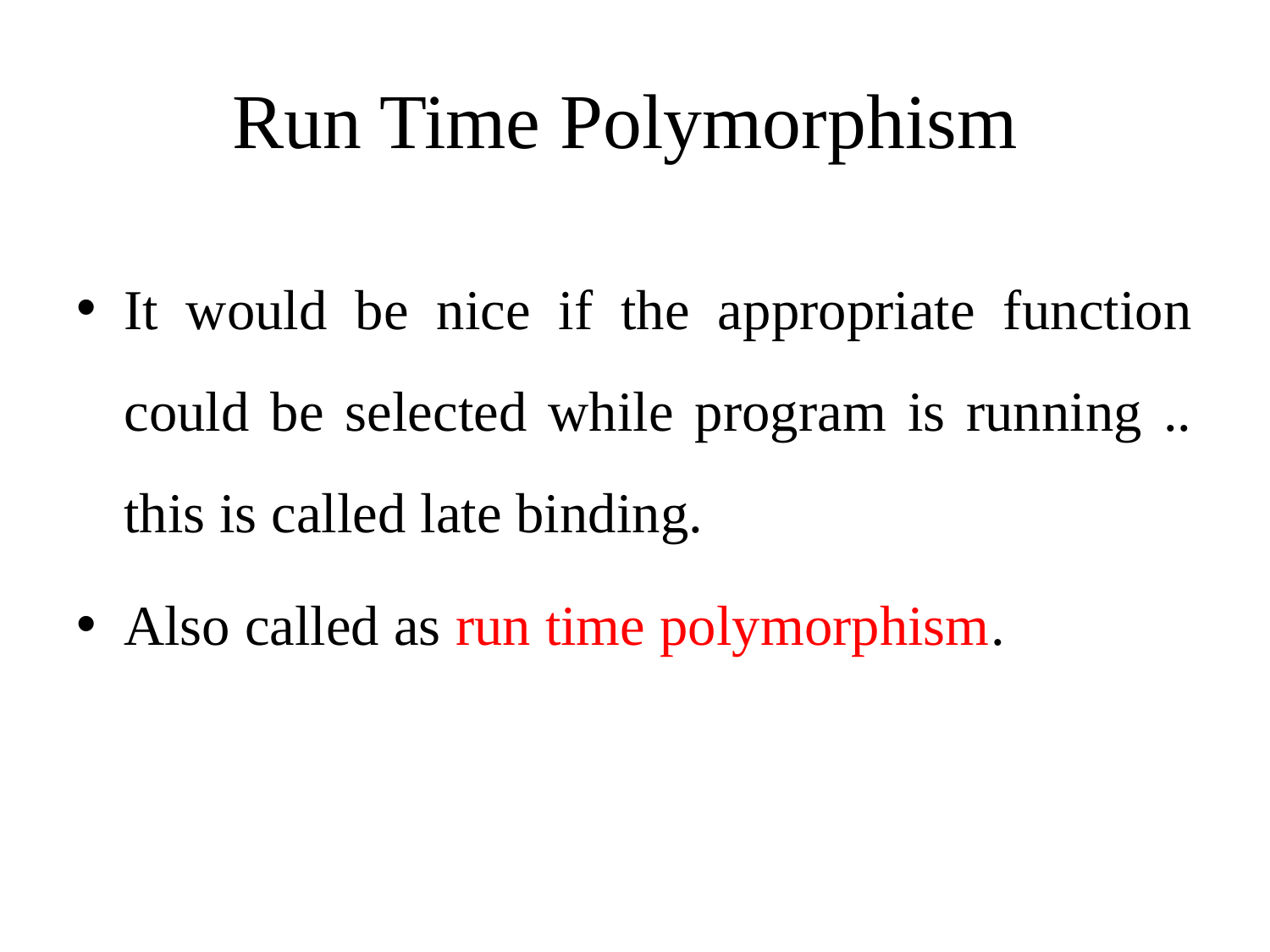

# Run Time Polymorphism
It would be nice if the appropriate function could be selected while program is running .. this is called late binding.
Also called as run time polymorphism.